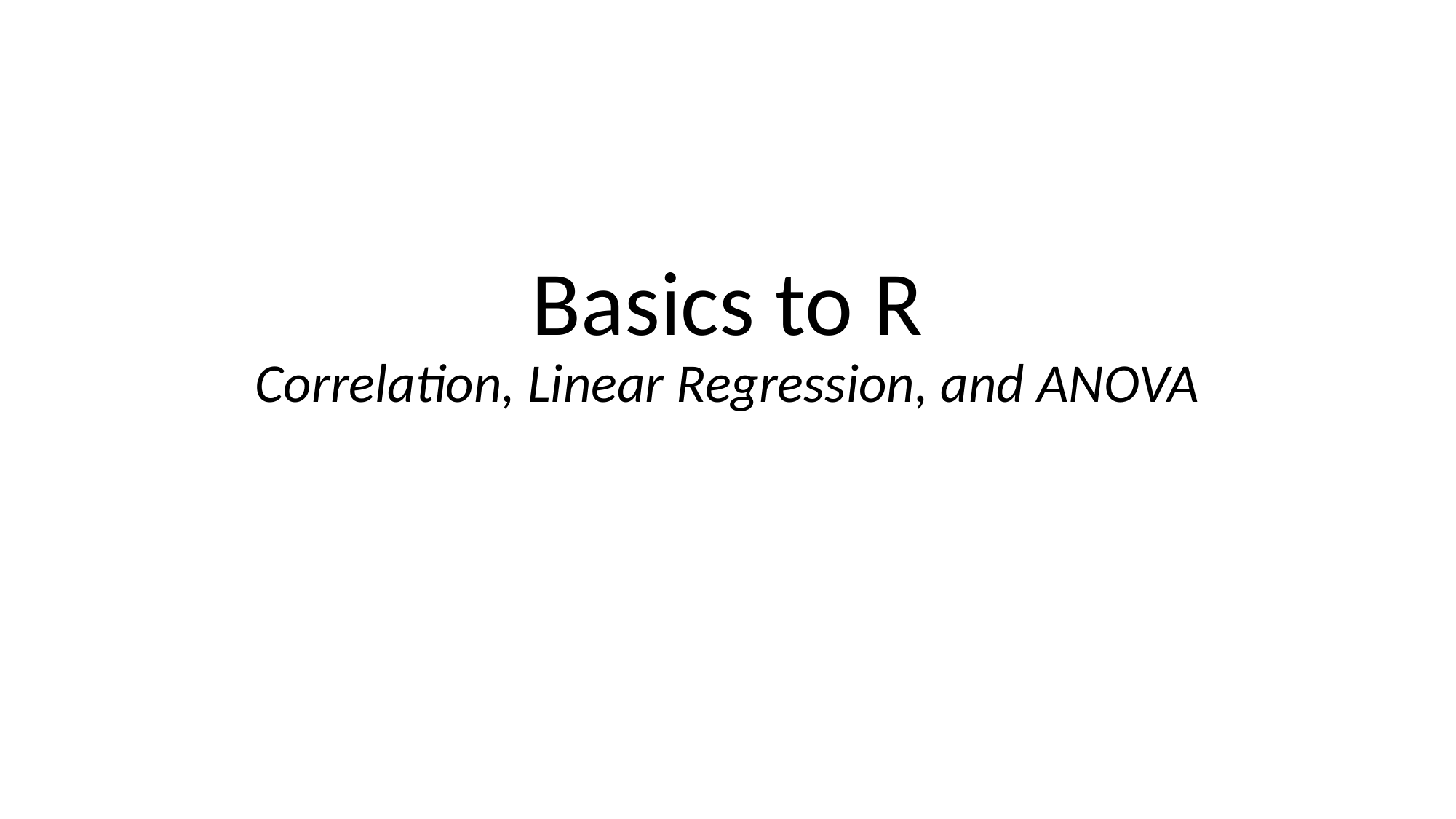

# Basics to R Correlation, Linear Regression, and ANOVA